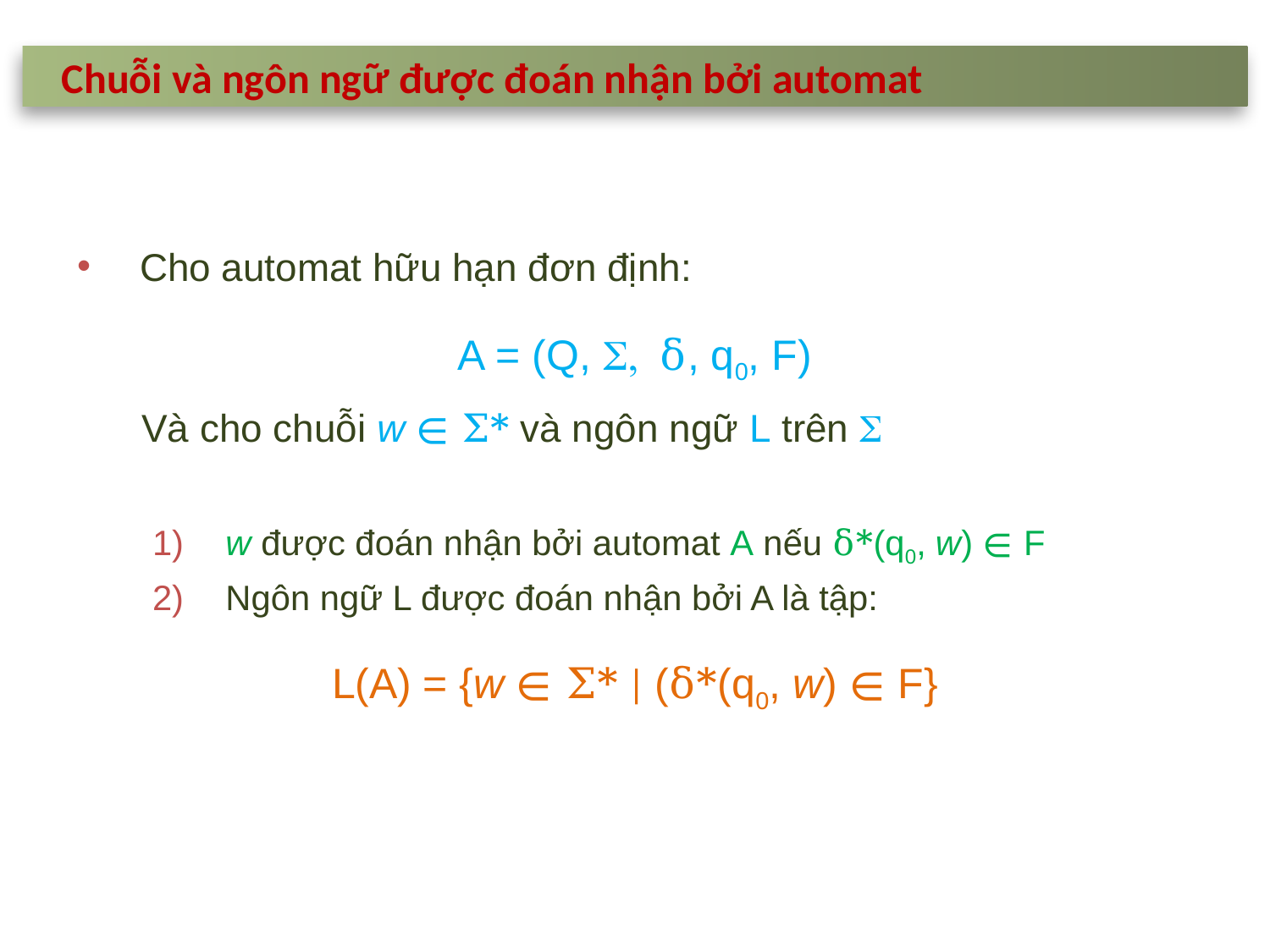

Chuỗi và ngôn ngữ được đoán nhận bởi automat
Cho automat hữu hạn đơn định:
A = (Q, Σ, δ, q0, F)
Và cho chuỗi w ∊ Σ* và ngôn ngữ L trên Σ
 w được đoán nhận bởi automat A nếu δ*(q0, w) ∊ F
 Ngôn ngữ L được đoán nhận bởi A là tập:
L(A) = {w ∊ Σ* | (δ*(q0, w) ∊ F}